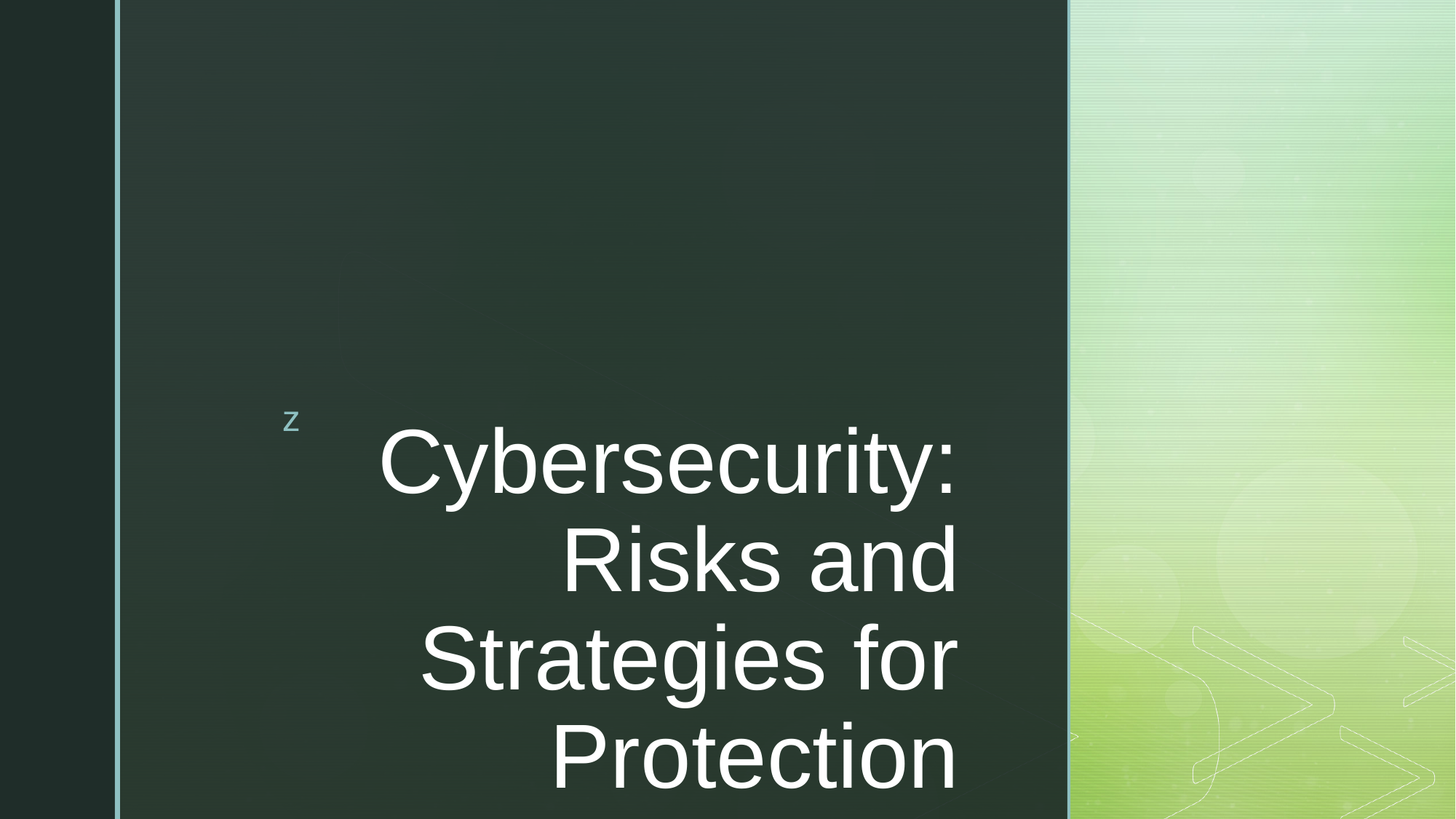

# Cybersecurity: Risks and Strategies for Protection